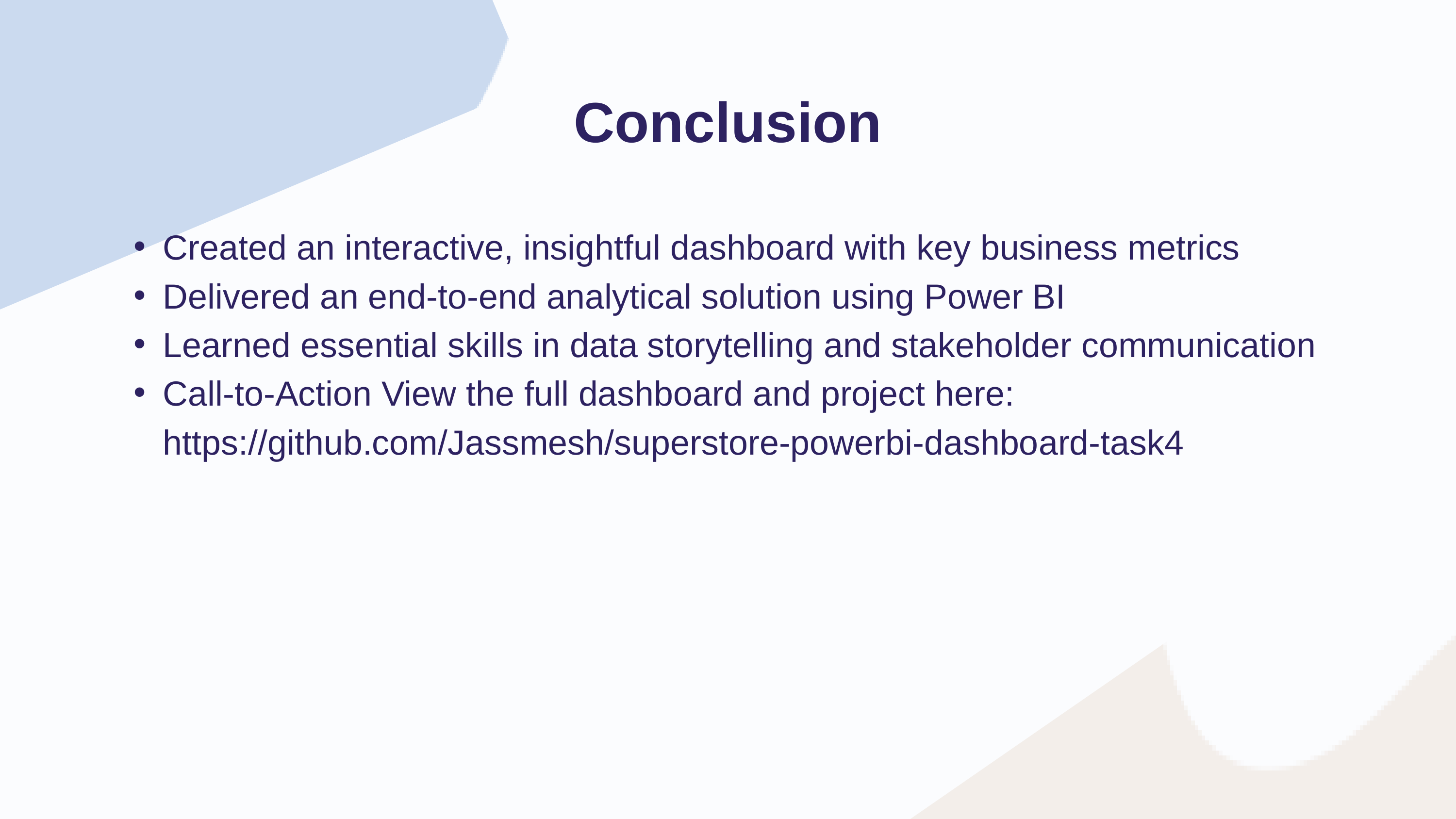

Conclusion
Created an interactive, insightful dashboard with key business metrics
Delivered an end-to-end analytical solution using Power BI
Learned essential skills in data storytelling and stakeholder communication
Call-to-Action View the full dashboard and project here:     https://github.com/Jassmesh/superstore-powerbi-dashboard-task4